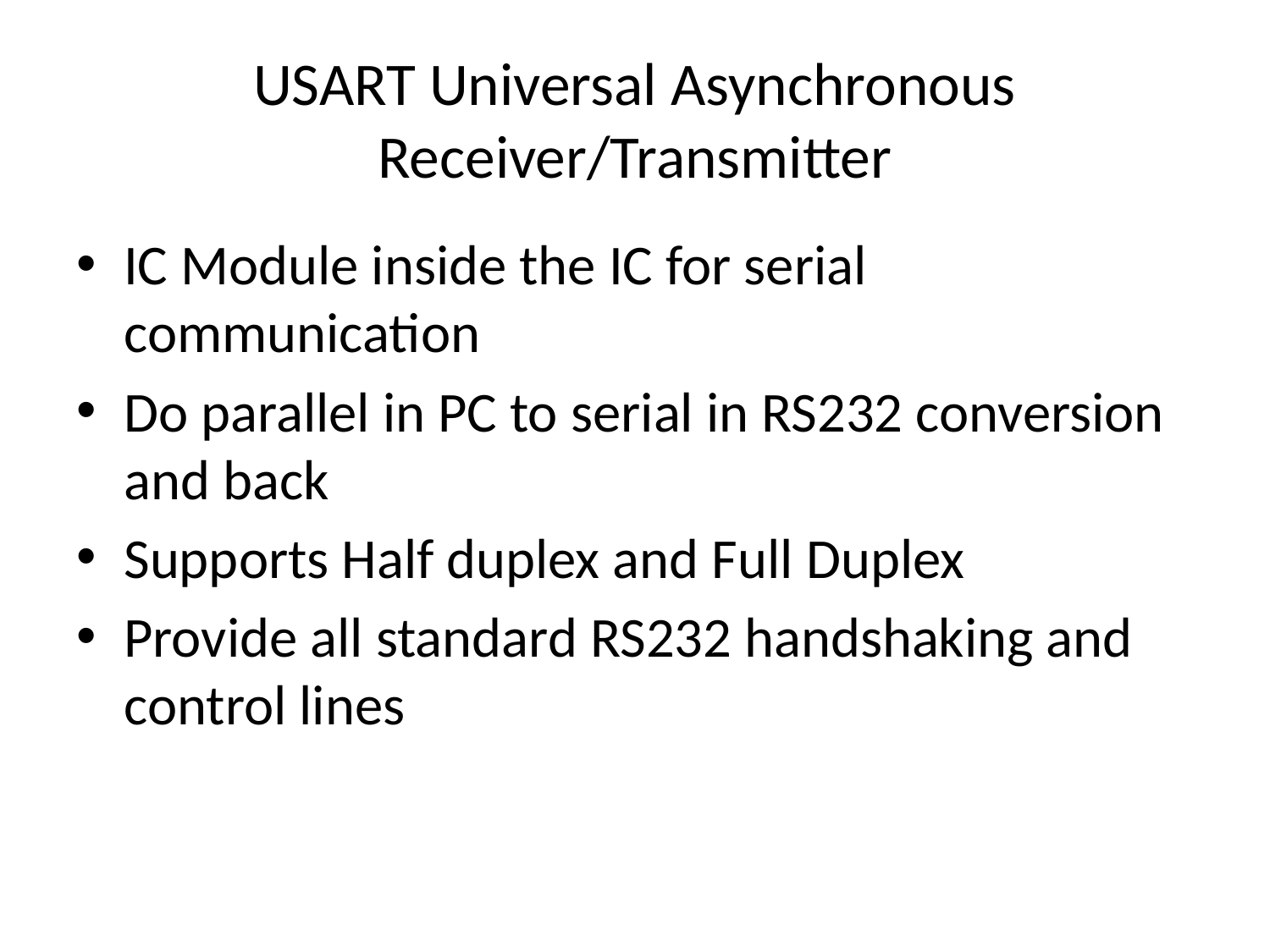

# USART Universal Asynchronous Receiver/Transmitter
IC Module inside the IC for serial communication
Do parallel in PC to serial in RS232 conversion and back
Supports Half duplex and Full Duplex
Provide all standard RS232 handshaking and control lines